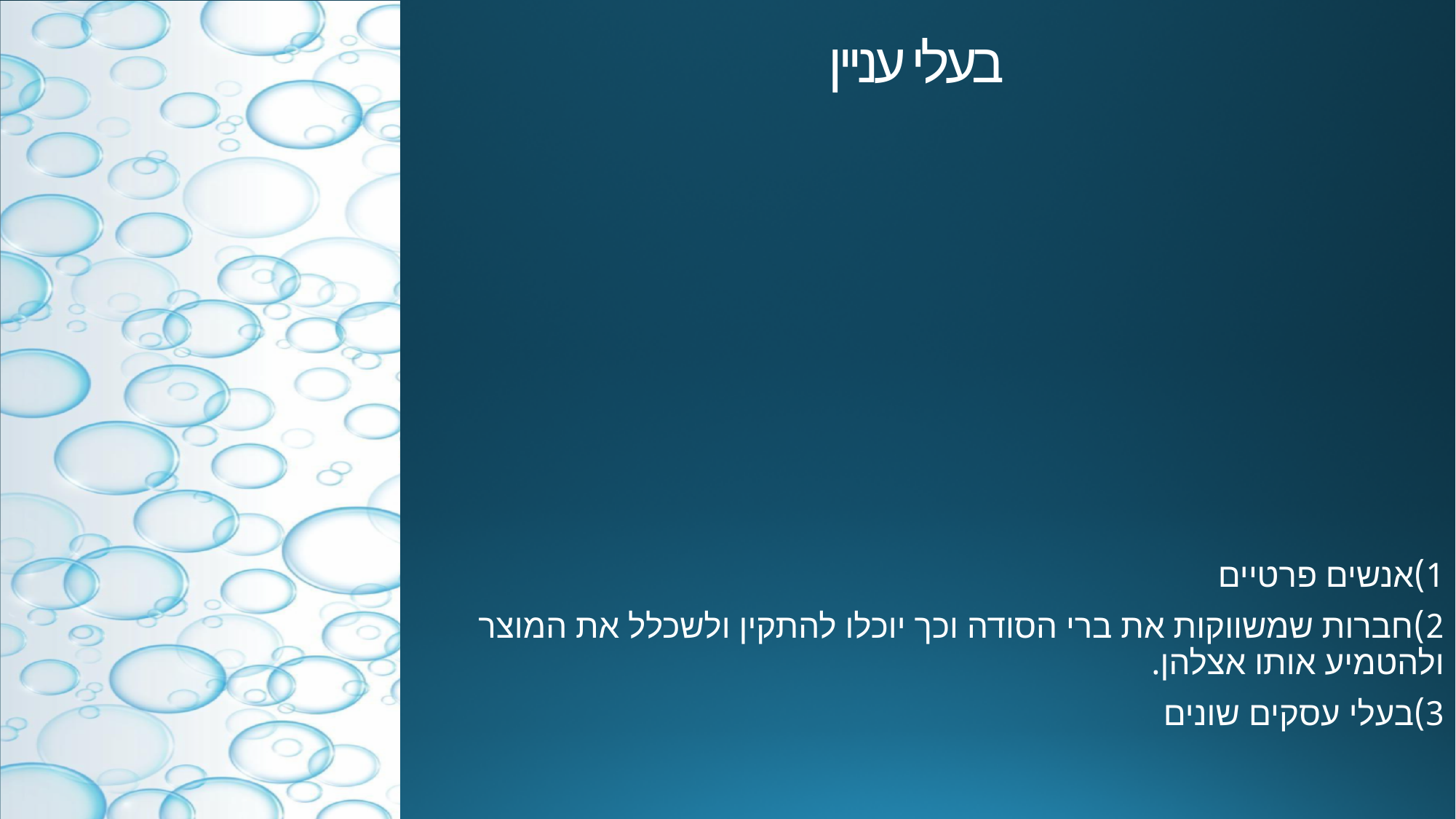

# בעלי עניין
1)אנשים פרטיים
2)חברות שמשווקות את ברי הסודה וכך יוכלו להתקין ולשכלל את המוצר ולהטמיע אותו אצלהן.
3)בעלי עסקים שונים